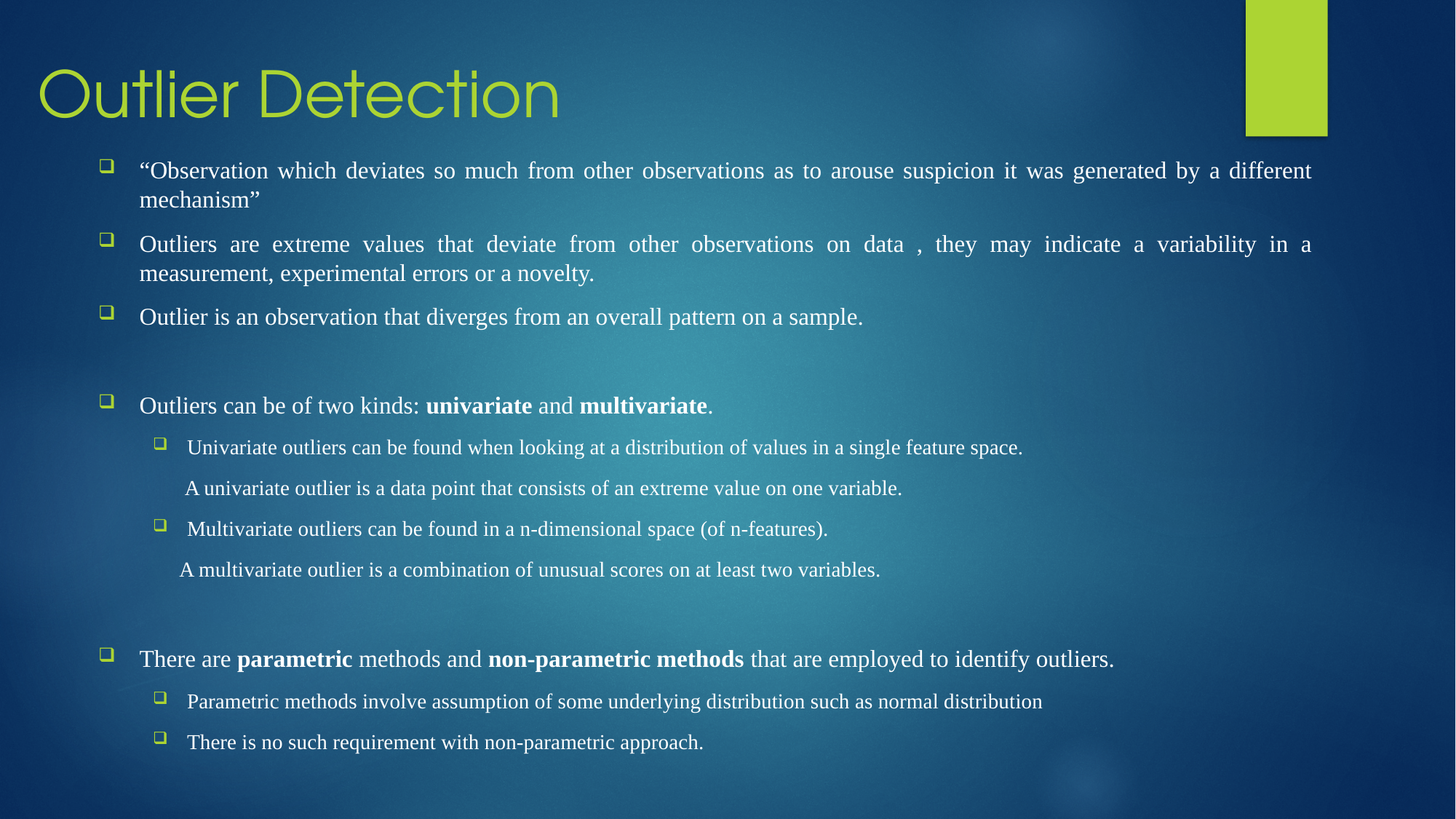

# Outlier Detection
“Observation which deviates so much from other observations as to arouse suspicion it was generated by a different mechanism”
Outliers are extreme values that deviate from other observations on data , they may indicate a variability in a measurement, experimental errors or a novelty.
Outlier is an observation that diverges from an overall pattern on a sample.

Outliers can be of two kinds: univariate and multivariate.
Univariate outliers can be found when looking at a distribution of values in a single feature space.
      A univariate outlier is a data point that consists of an extreme value on one variable.
Multivariate outliers can be found in a n-dimensional space (of n-features).
     A multivariate outlier is a combination of unusual scores on at least two variables.

There are parametric methods and non-parametric methods that are employed to identify outliers.
Parametric methods involve assumption of some underlying distribution such as normal distribution
There is no such requirement with non-parametric approach.